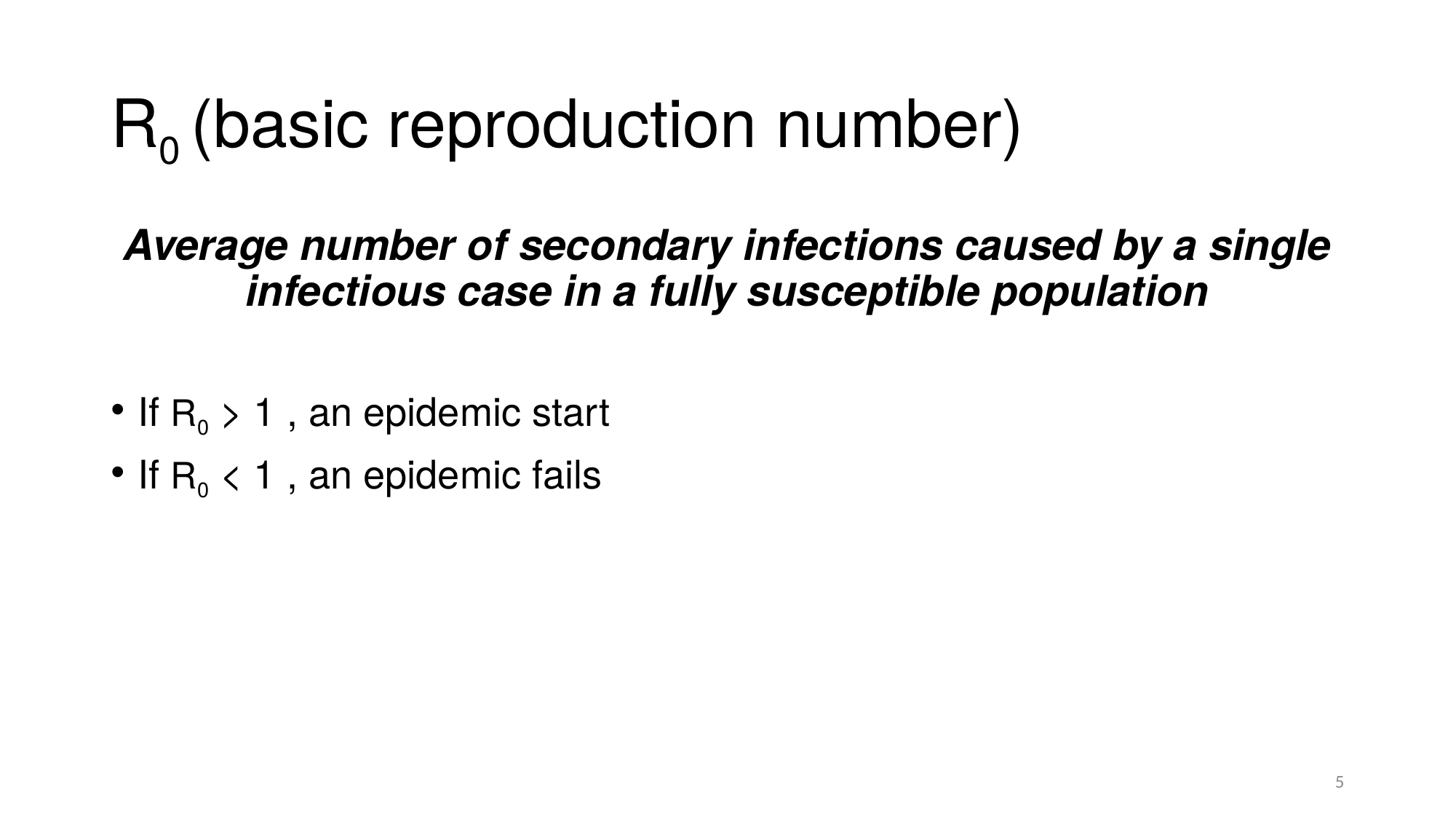

# R0 (basic reproduction number)
Average number of secondary infections caused by a single infectious case in a fully susceptible population

If R0 > 1 , an epidemic start
If R0 < 1 , an epidemic fails

5